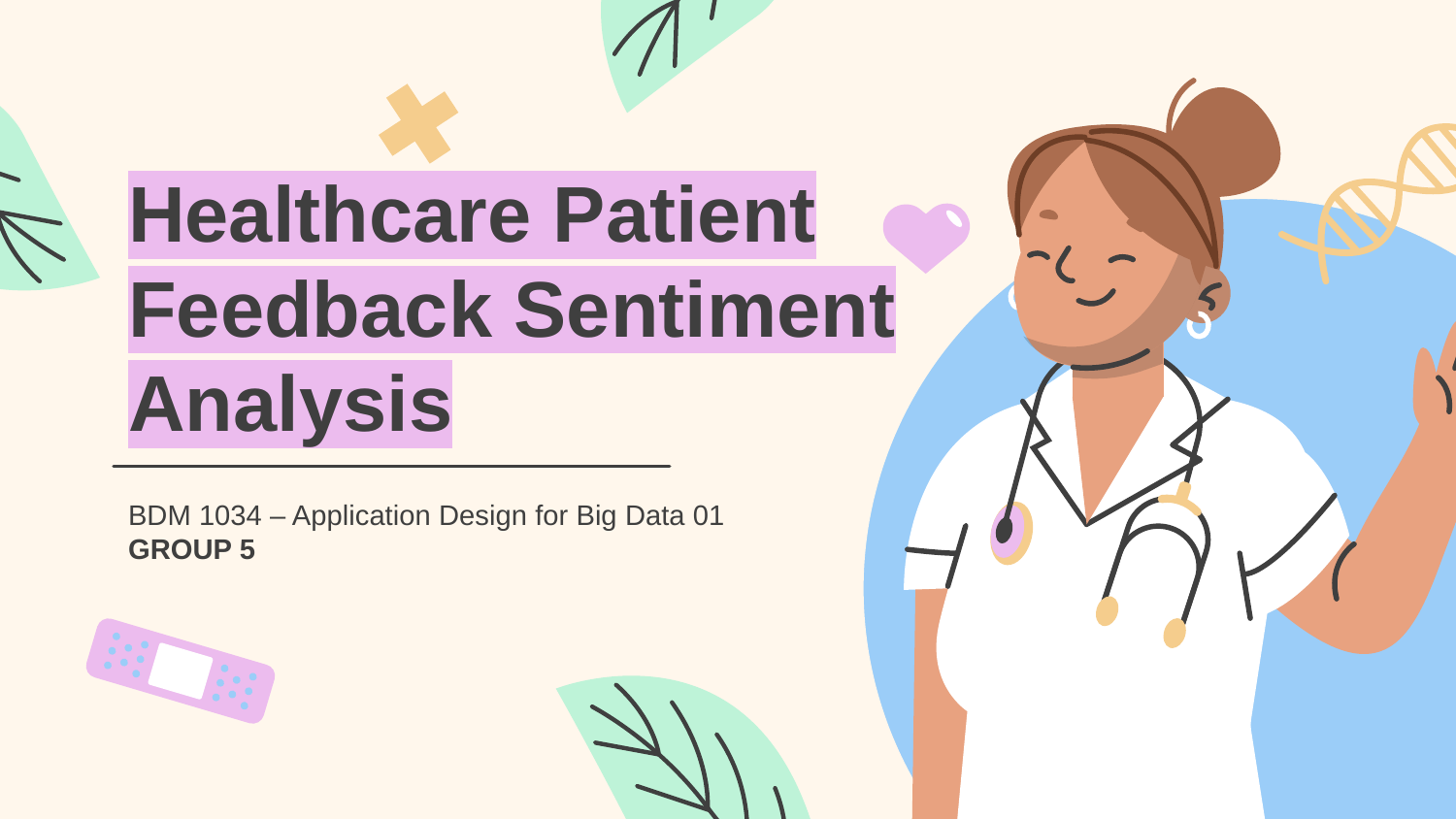

# Healthcare Patient Feedback Sentiment Analysis
BDM 1034 – Application Design for Big Data 01
GROUP 5